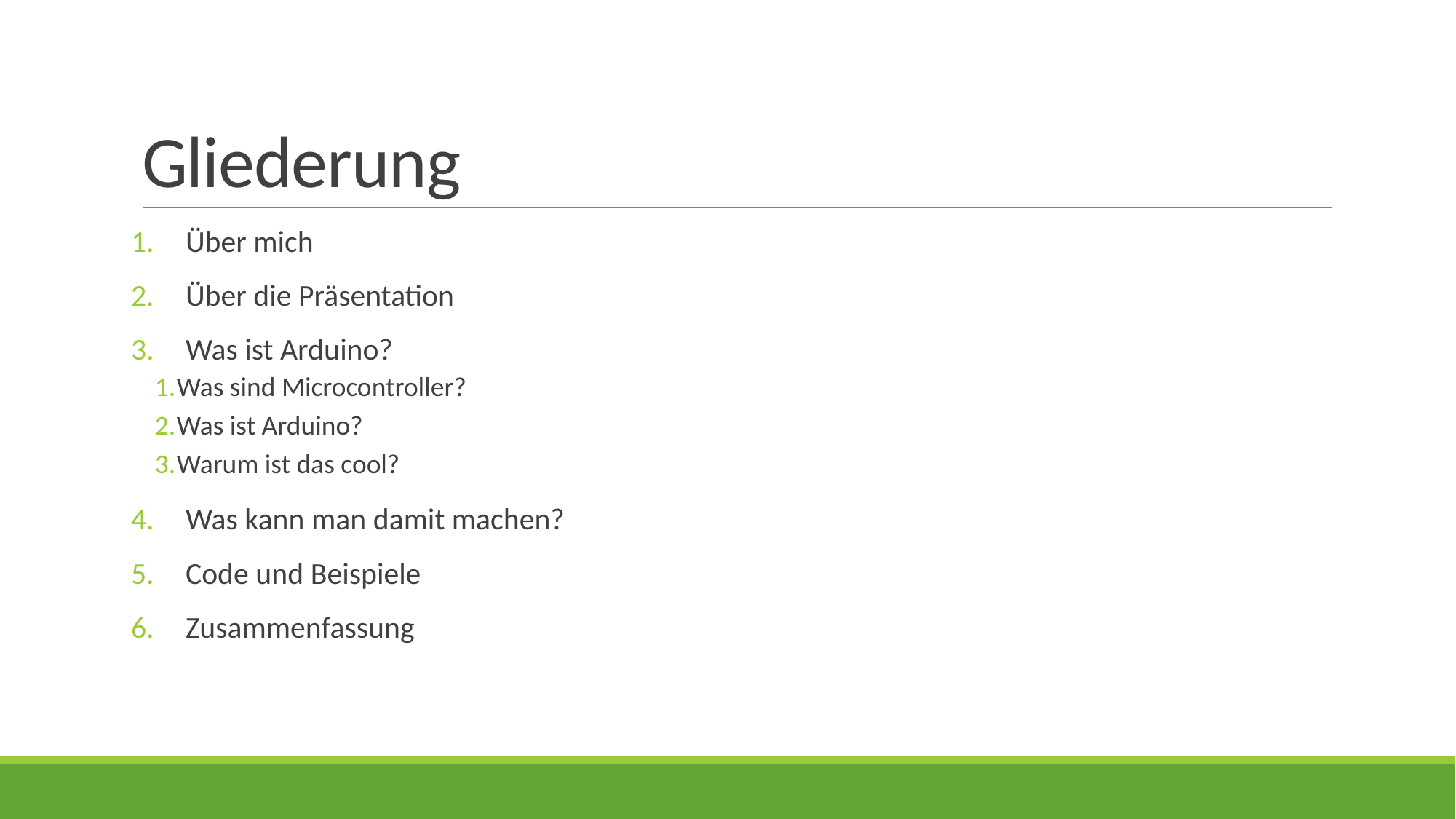

# Gliederung
Über mich
Über die Präsentation
Was ist Arduino?
Was sind Microcontroller?
Was ist Arduino?
Warum ist das cool?
Was kann man damit machen?
Code und Beispiele
Zusammenfassung